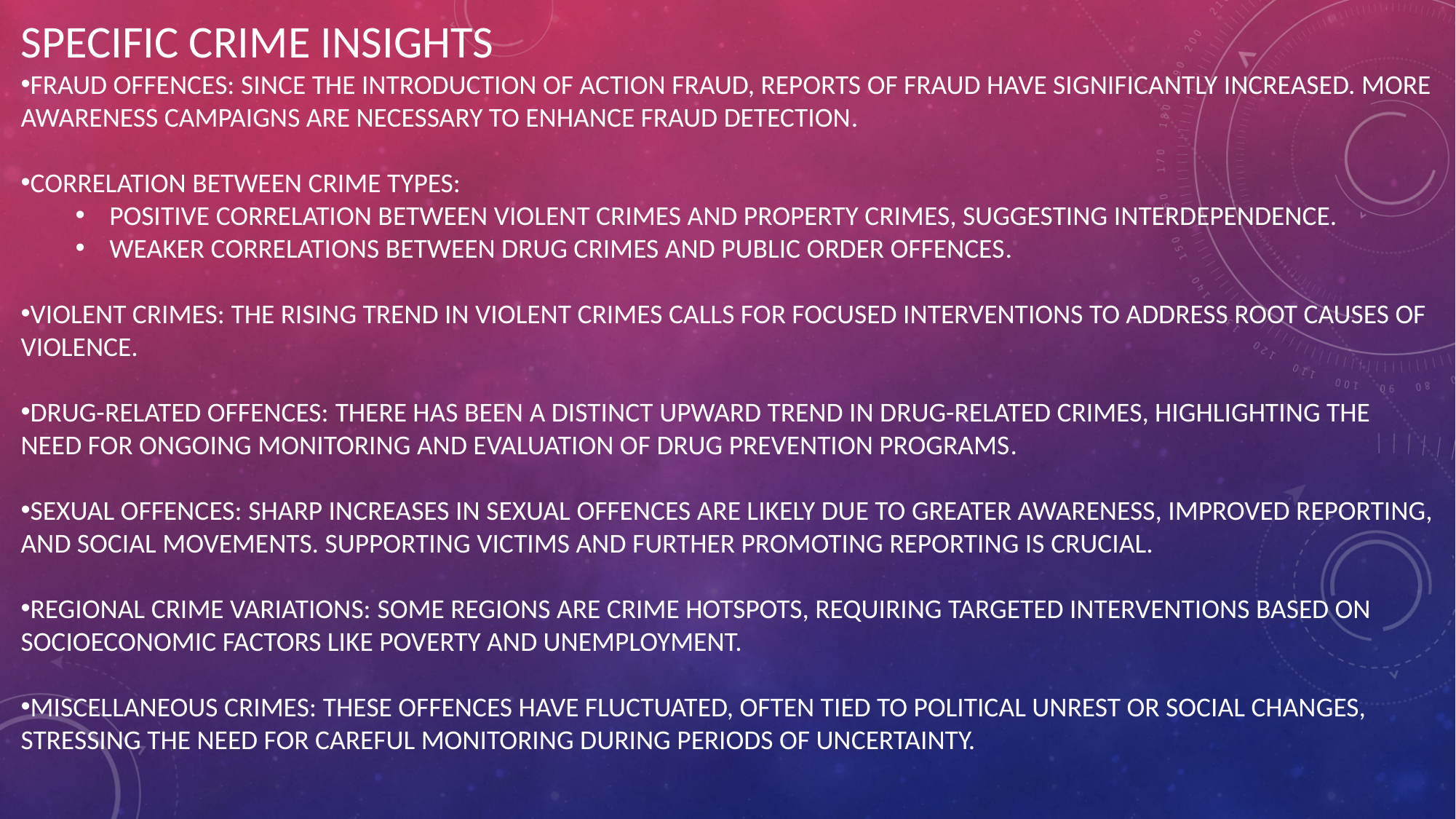

Specific Crime Insights
Fraud Offences: Since the introduction of Action Fraud, reports of fraud have significantly increased. More awareness campaigns are necessary to enhance fraud detection.

Correlation Between Crime Types:
Positive correlation between violent crimes and property crimes, suggesting interdependence.
Weaker correlations between drug crimes and public order offences.

Violent Crimes: The rising trend in violent crimes calls for focused interventions to address root causes of violence.

Drug-related Offences: There has been a distinct upward trend in drug-related crimes, highlighting the need for ongoing monitoring and evaluation of drug prevention programs.

Sexual Offences: Sharp increases in sexual offences are likely due to greater awareness, improved reporting, and social movements. Supporting victims and further promoting reporting is crucial.

Regional Crime Variations: Some regions are crime hotspots, requiring targeted interventions based on socioeconomic factors like poverty and unemployment.

Miscellaneous Crimes: These offences have fluctuated, often tied to political unrest or social changes, stressing the need for careful monitoring during periods of uncertainty.